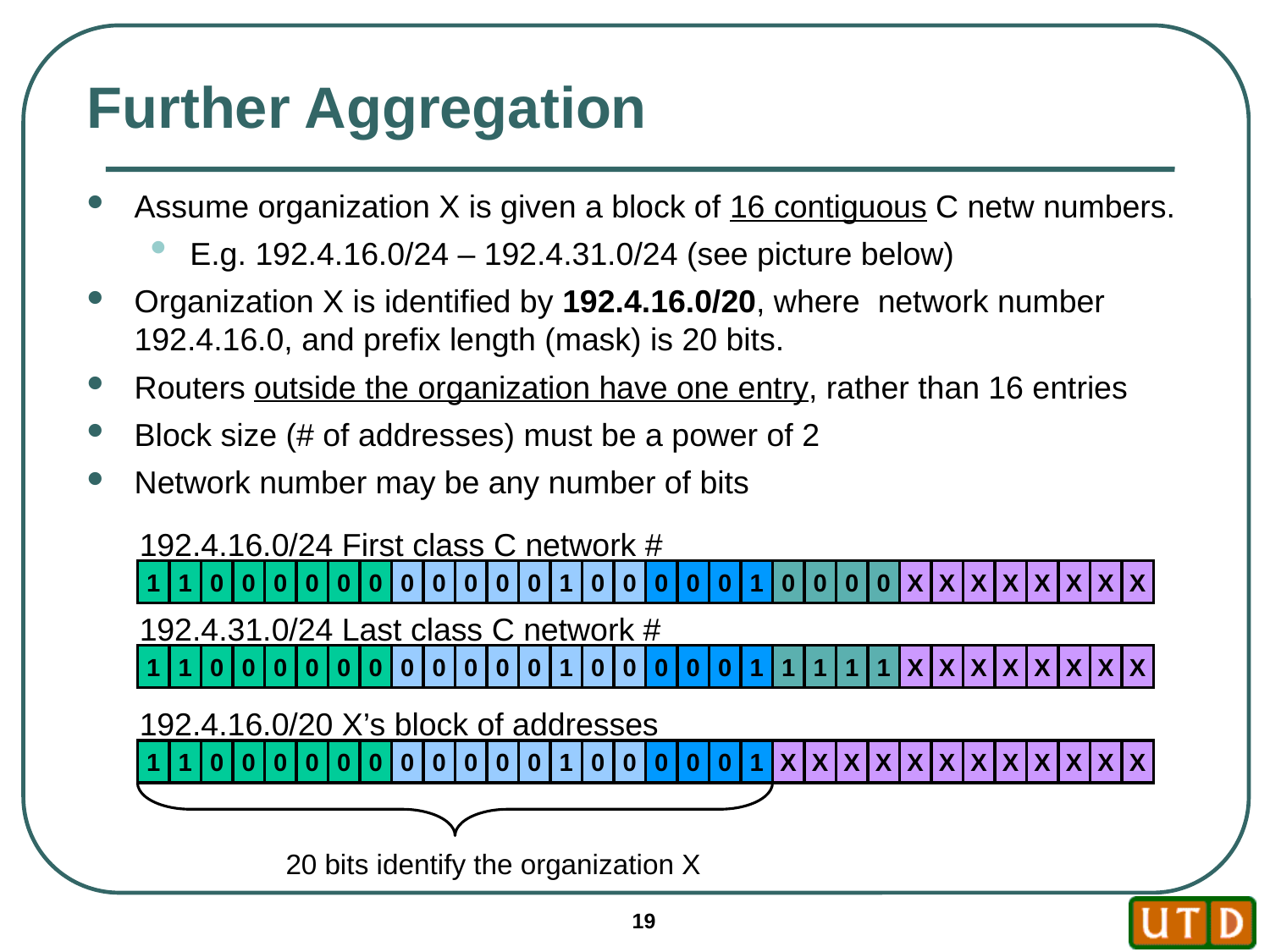

# Further Aggregation
Assume organization X is given a block of 16 contiguous C netw numbers.
E.g. 192.4.16.0/24 – 192.4.31.0/24 (see picture below)
Organization X is identified by 192.4.16.0/20, where  network number 192.4.16.0, and prefix length (mask) is 20 bits.
Routers outside the organization have one entry, rather than 16 entries
Block size (# of addresses) must be a power of 2
Network number may be any number of bits

192.4.16.0/24 First class C network #
1
1
0
0
0
0
0
0
0
0
0
0
0
1
0
0
0
0
0
1
0
0
0
0
X
X
X
X
X
X
X
X
192.4.31.0/24 Last class C network #
1
1
0
0
0
0
0
0
0
0
0
0
0
1
0
0
0
0
0
1
1
1
1
1
X
X
X
X
X
X
X
X
192.4.16.0/20 X’s block of addresses
1
1
0
0
0
0
0
0
0
0
0
0
0
1
0
0
0
0
0
1
X
X
X
X
X
X
X
X
X
X
X
X
20 bits identify the organization X
19